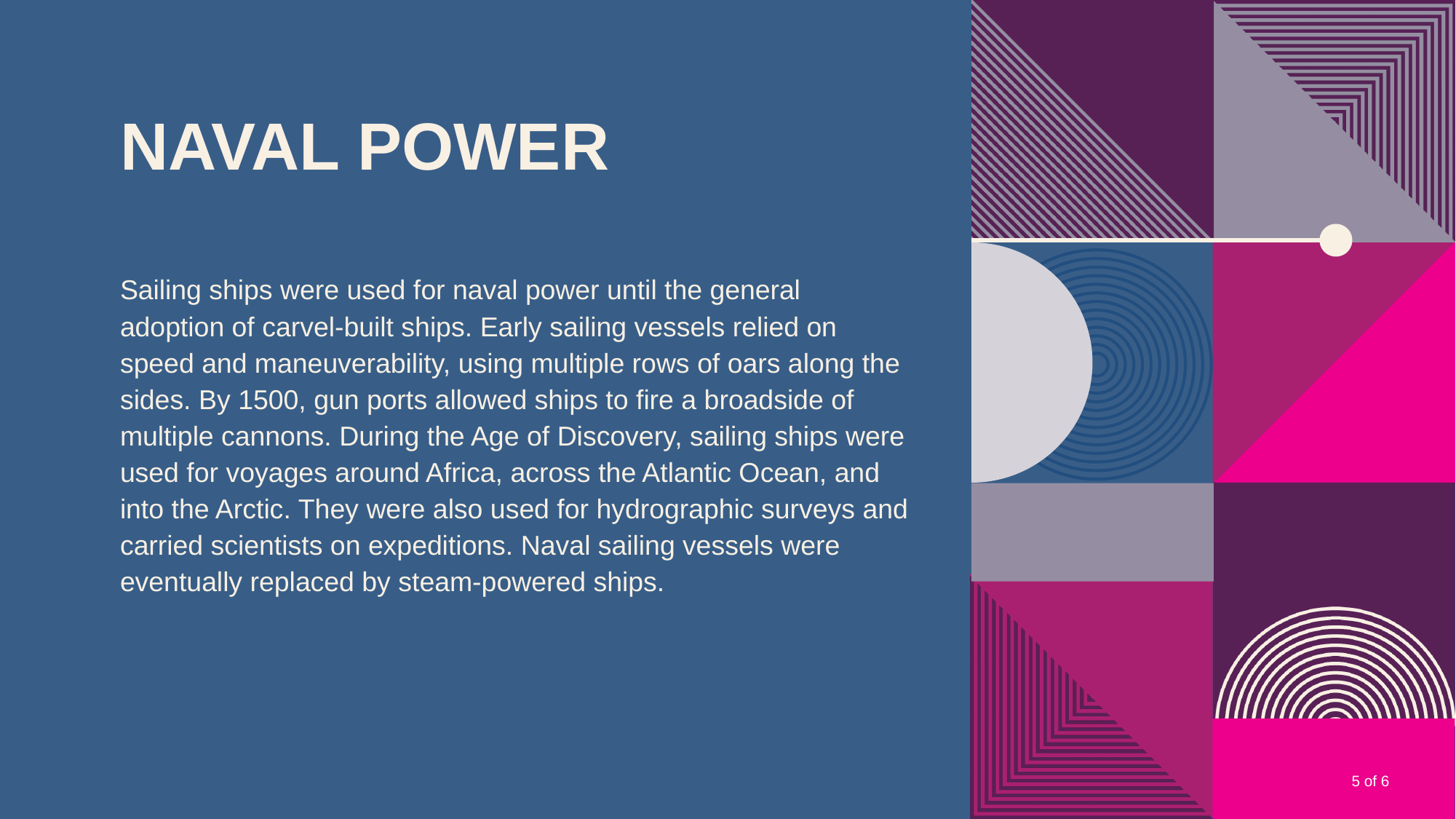

# Naval power
Sailing ships were used for naval power until the general adoption of carvel-built ships. Early sailing vessels relied on speed and maneuverability, using multiple rows of oars along the sides. By 1500, gun ports allowed ships to fire a broadside of multiple cannons. During the Age of Discovery, sailing ships were used for voyages around Africa, across the Atlantic Ocean, and into the Arctic. They were also used for hydrographic surveys and carried scientists on expeditions. Naval sailing vessels were eventually replaced by steam-powered ships.
5 of 6